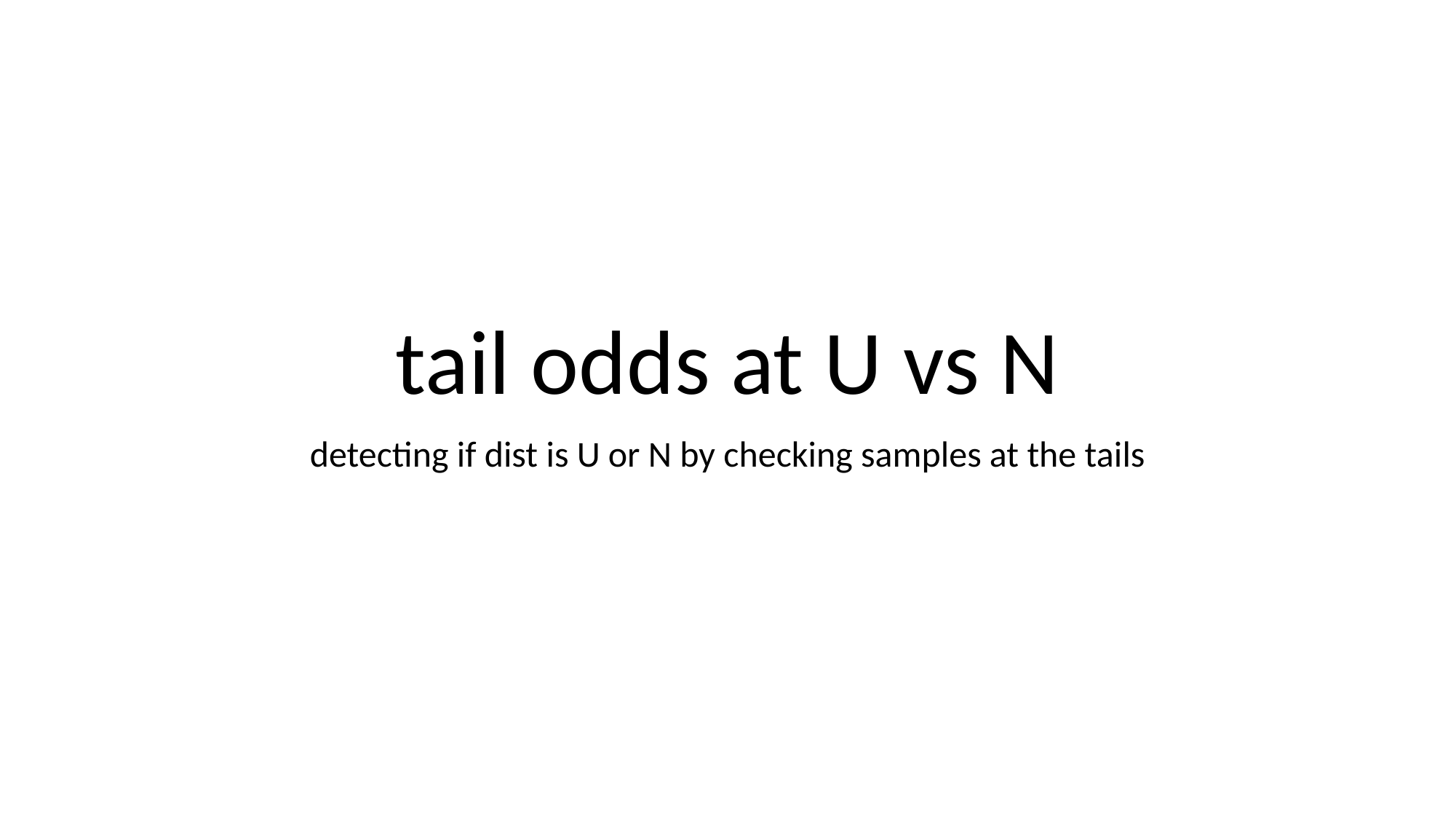

# tail odds at U vs N
detecting if dist is U or N by checking samples at the tails